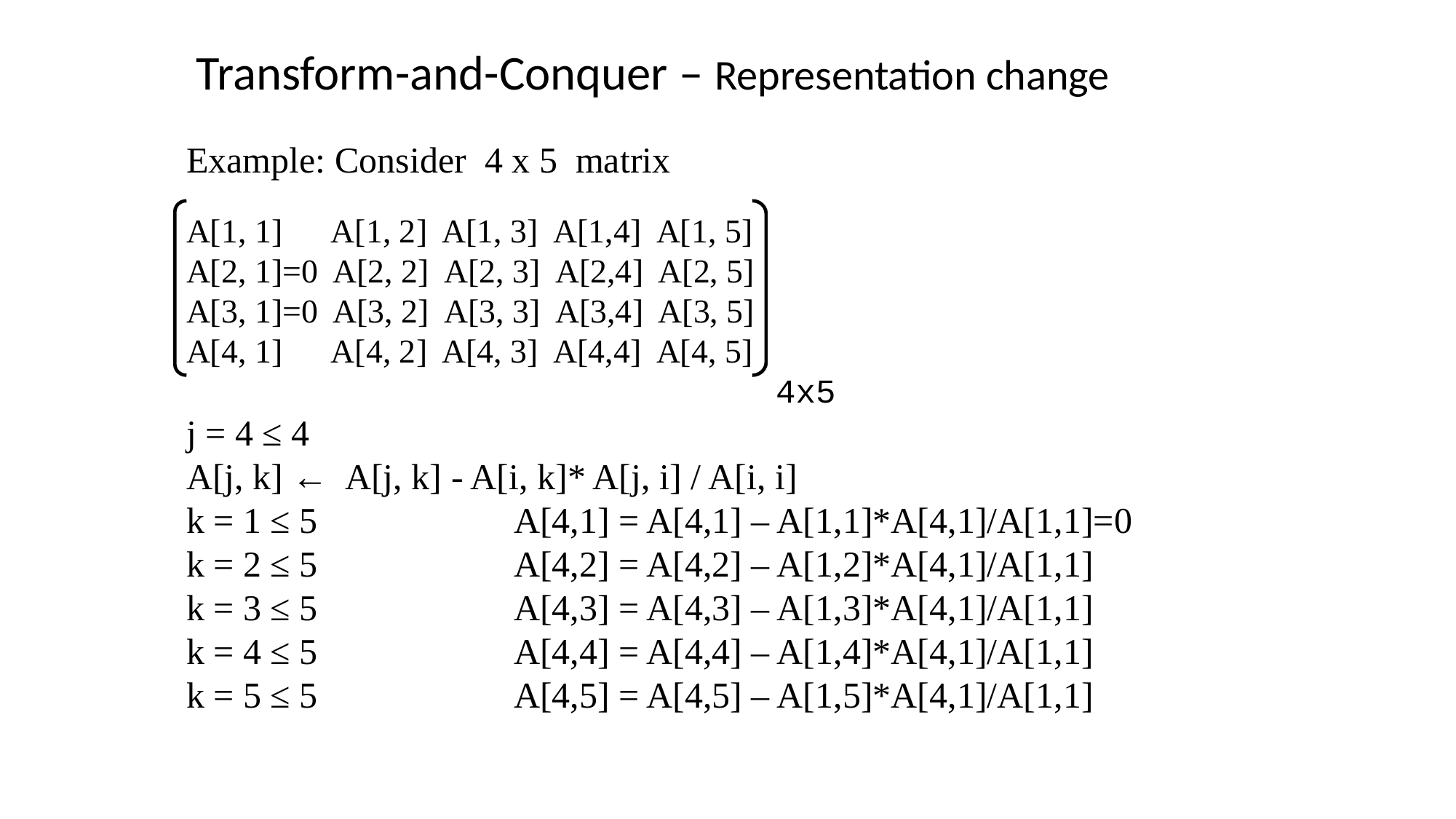

Transform-and-Conquer – Representation change
Example: Consider  4 x 5  matrix

A[1, 1]      A[1, 2]  A[1, 3]  A[1,4]  A[1, 5]
A[2, 1]=0  A[2, 2]  A[2, 3]  A[2,4]  A[2, 5]
A[3, 1]=0  A[3, 2]  A[3, 3]  A[3,4]  A[3, 5]
A[4, 1]      A[4, 2]  A[4, 3]  A[4,4]  A[4, 5]
	                        4x5
j = 4 ≤ 4
A[j, k] ←  A[j, k] - A[i, k]* A[j, i] / A[i, i]
k = 1 ≤ 5		A[4,1] = A[4,1] – A[1,1]*A[4,1]/A[1,1]=0
k = 2 ≤ 5		A[4,2] = A[4,2] – A[1,2]*A[4,1]/A[1,1]
k = 3 ≤ 5		A[4,3] = A[4,3] – A[1,3]*A[4,1]/A[1,1]
k = 4 ≤ 5		A[4,4] = A[4,4] – A[1,4]*A[4,1]/A[1,1]
k = 5 ≤ 5		A[4,5] = A[4,5] – A[1,5]*A[4,1]/A[1,1]